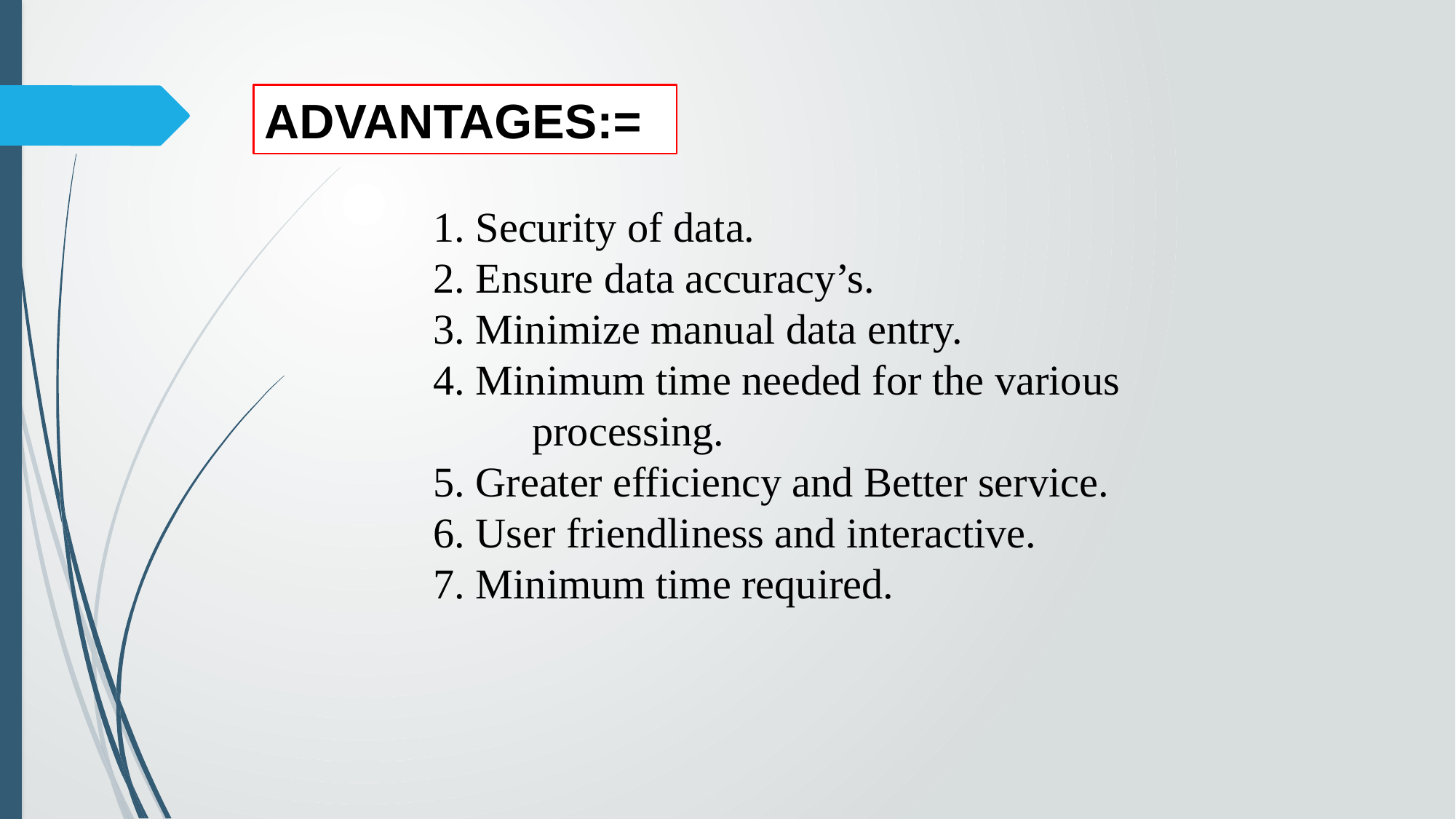

ADVANTAGES:=
	 1. Security of data.
	 2. Ensure data accuracy’s.
	 3. Minimize manual data entry.
	 4. Minimum time needed for the various 		processing.
	 5. Greater efficiency and Better service.
	 6. User friendliness and interactive.
	 7. Minimum time required.